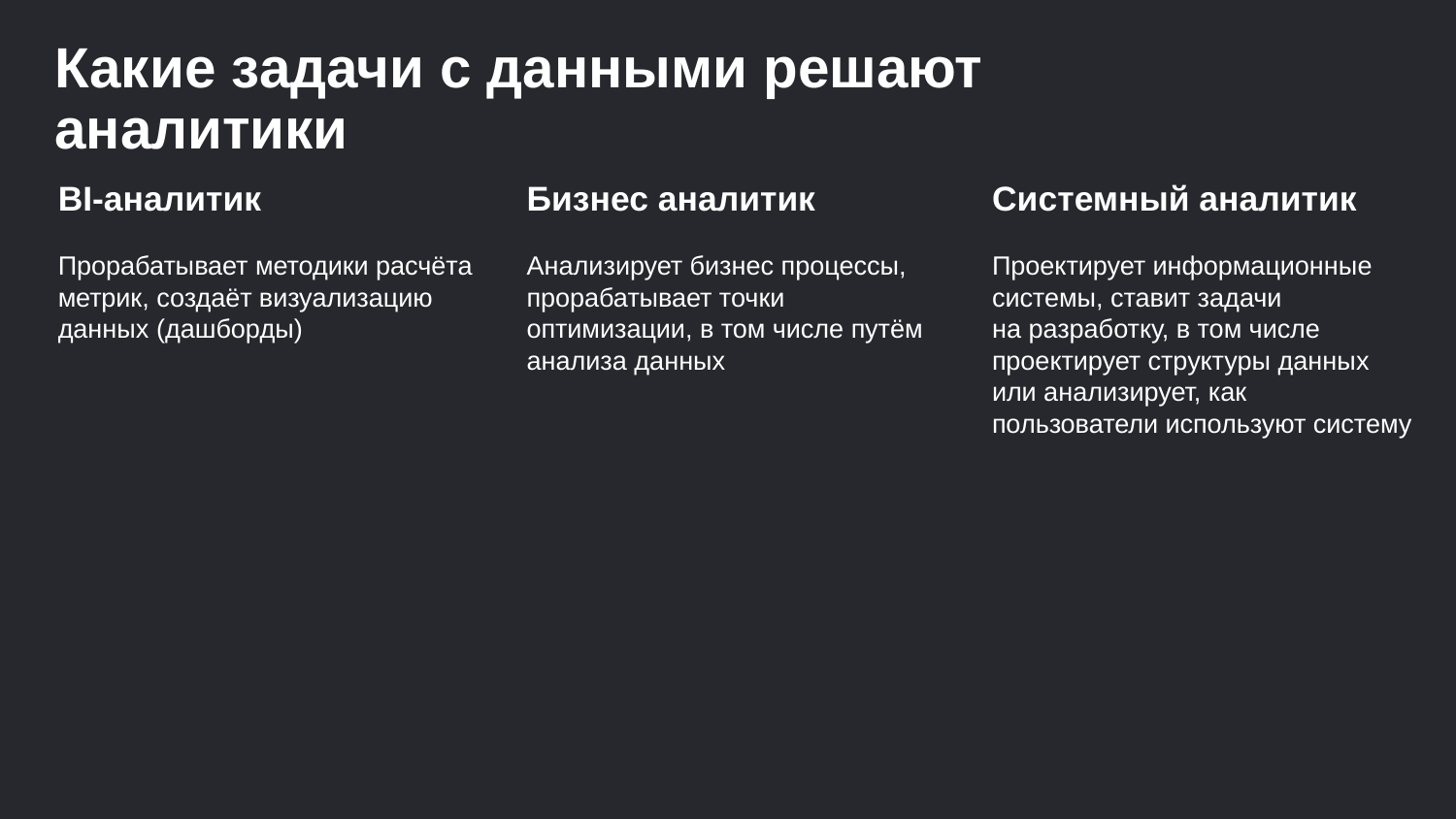

Какие задачи с данными решают аналитики
Бизнес аналитик
Анализирует бизнес процессы, прорабатывает точки оптимизации, в том числе путём анализа данных
Системный аналитик

Проектирует информационные системы, ставит задачи
на разработку, в том числе проектирует структуры данных
или анализирует, как пользователи используют систему
BI-аналитик
Прорабатывает методики расчёта метрик, создаёт визуализацию данных (дашборды)